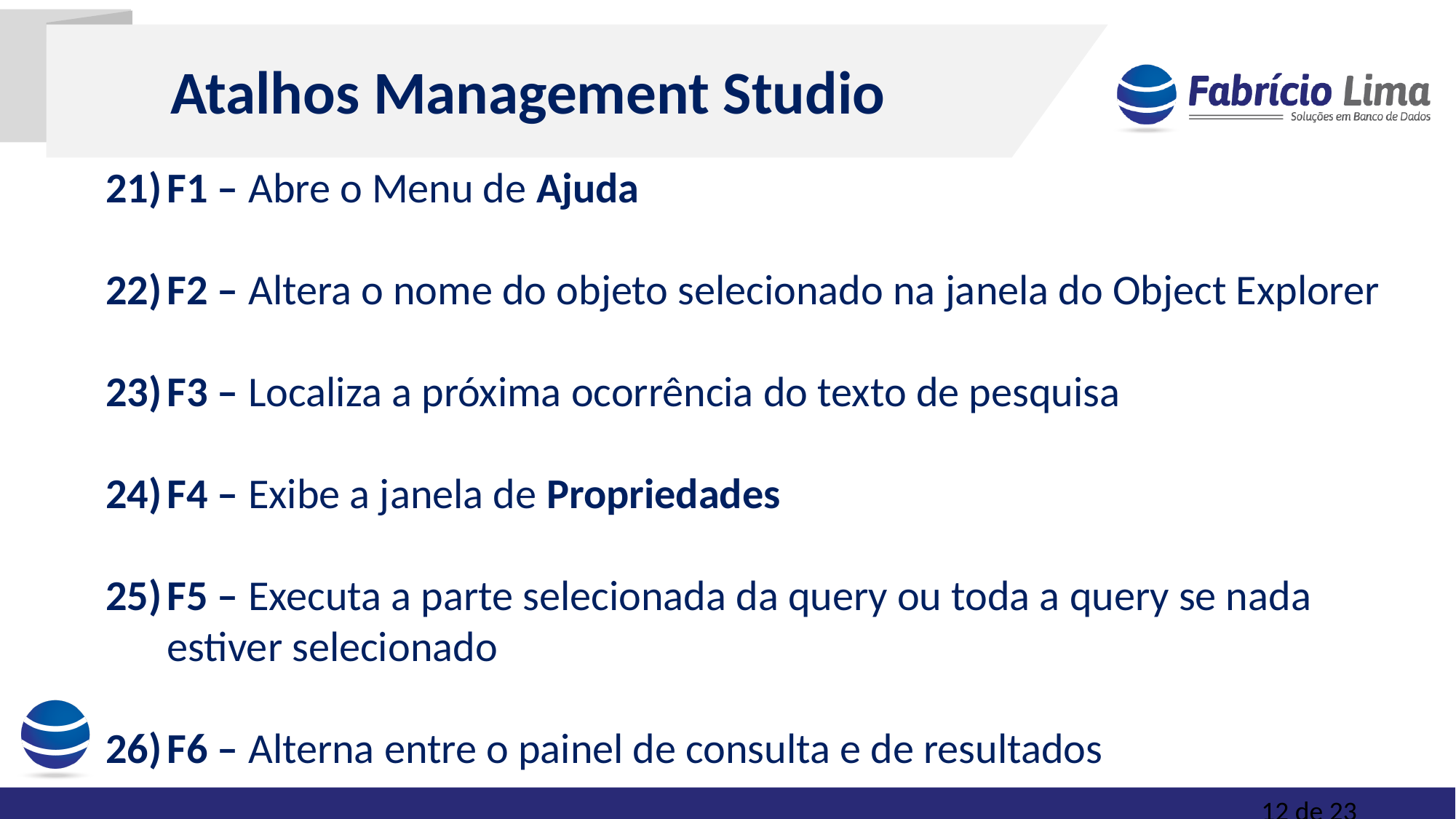

Atalhos Management Studio
F1 – Abre o Menu de Ajuda

F2 – Altera o nome do objeto selecionado na janela do Object Explorer

F3 – Localiza a próxima ocorrência do texto de pesquisa

F4 – Exibe a janela de Propriedades

F5 – Executa a parte selecionada da query ou toda a query se nada estiver selecionado

F6 – Alterna entre o painel de consulta e de resultados
12 de 23